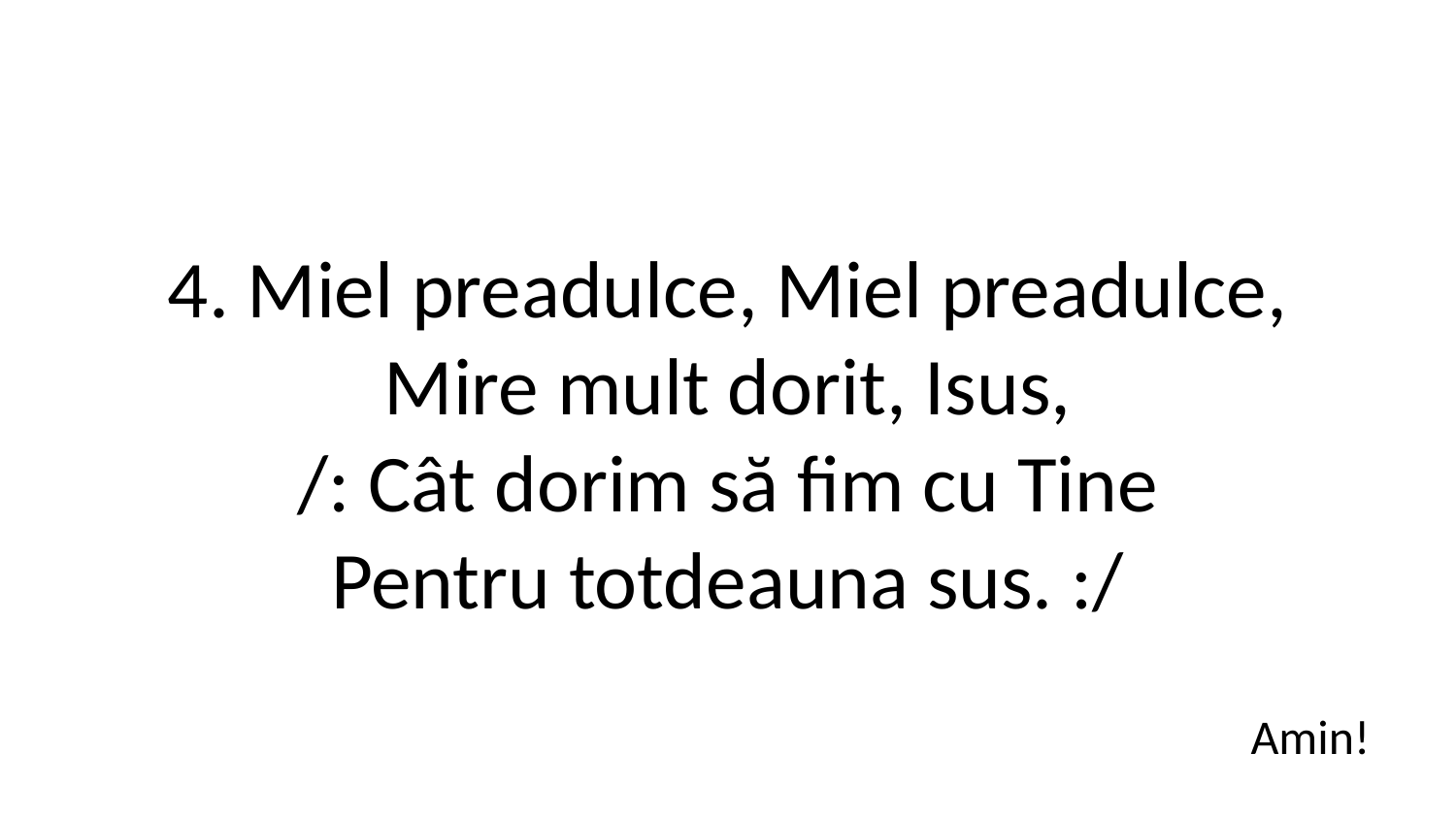

4. Miel preadulce, Miel preadulce,
Mire mult dorit, Isus,
/: Cât dorim să fim cu Tine
Pentru totdeauna sus. :/

Amin!